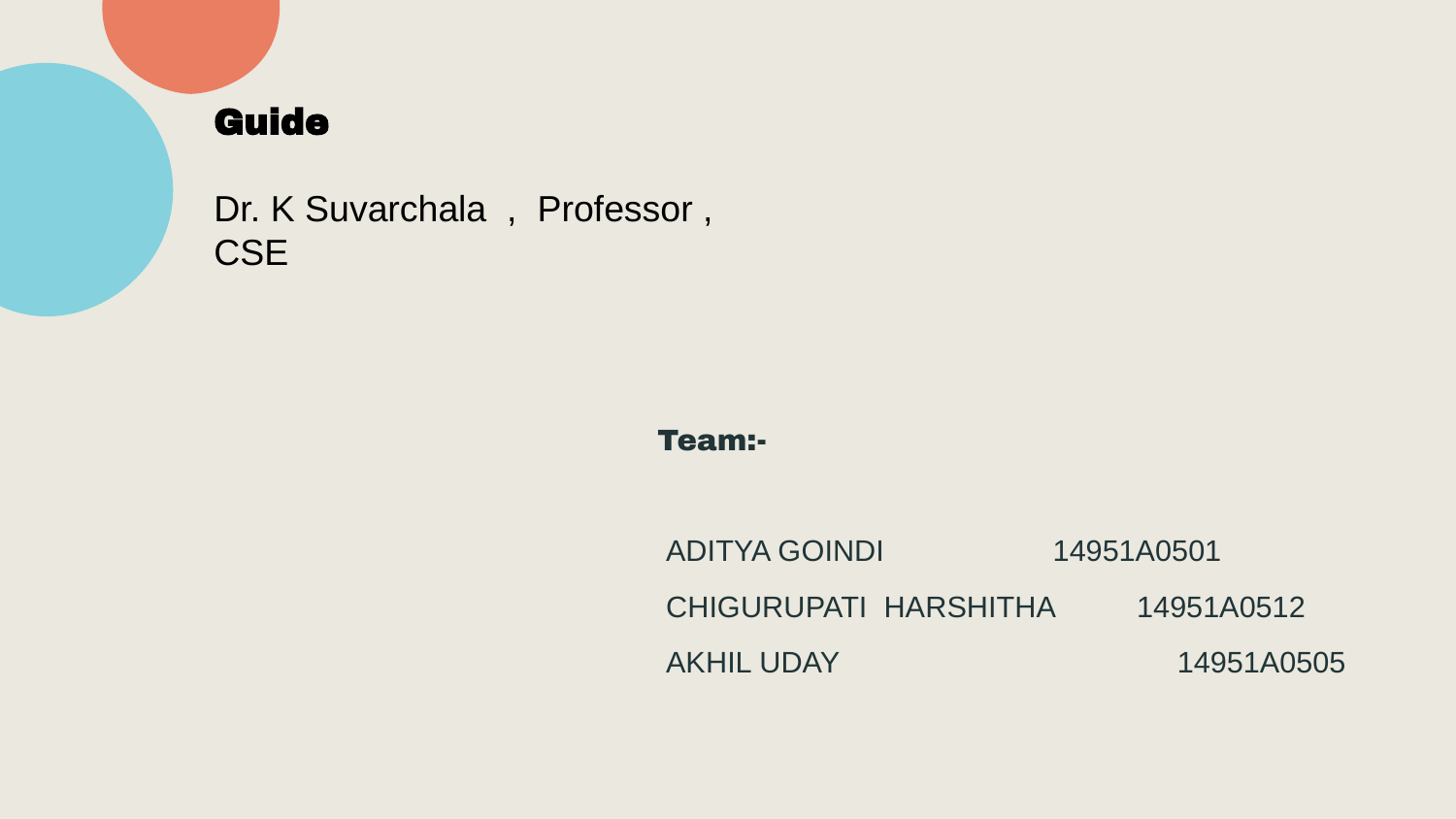

Guide

Dr. K Suvarchala  ,  Professor , CSE
Team:-

 ADITYA GOINDI	                   14951A0501
 CHIGURUPATI  HARSHITHA          14951A0512
 AKHIL UDAY                                         14951A0505